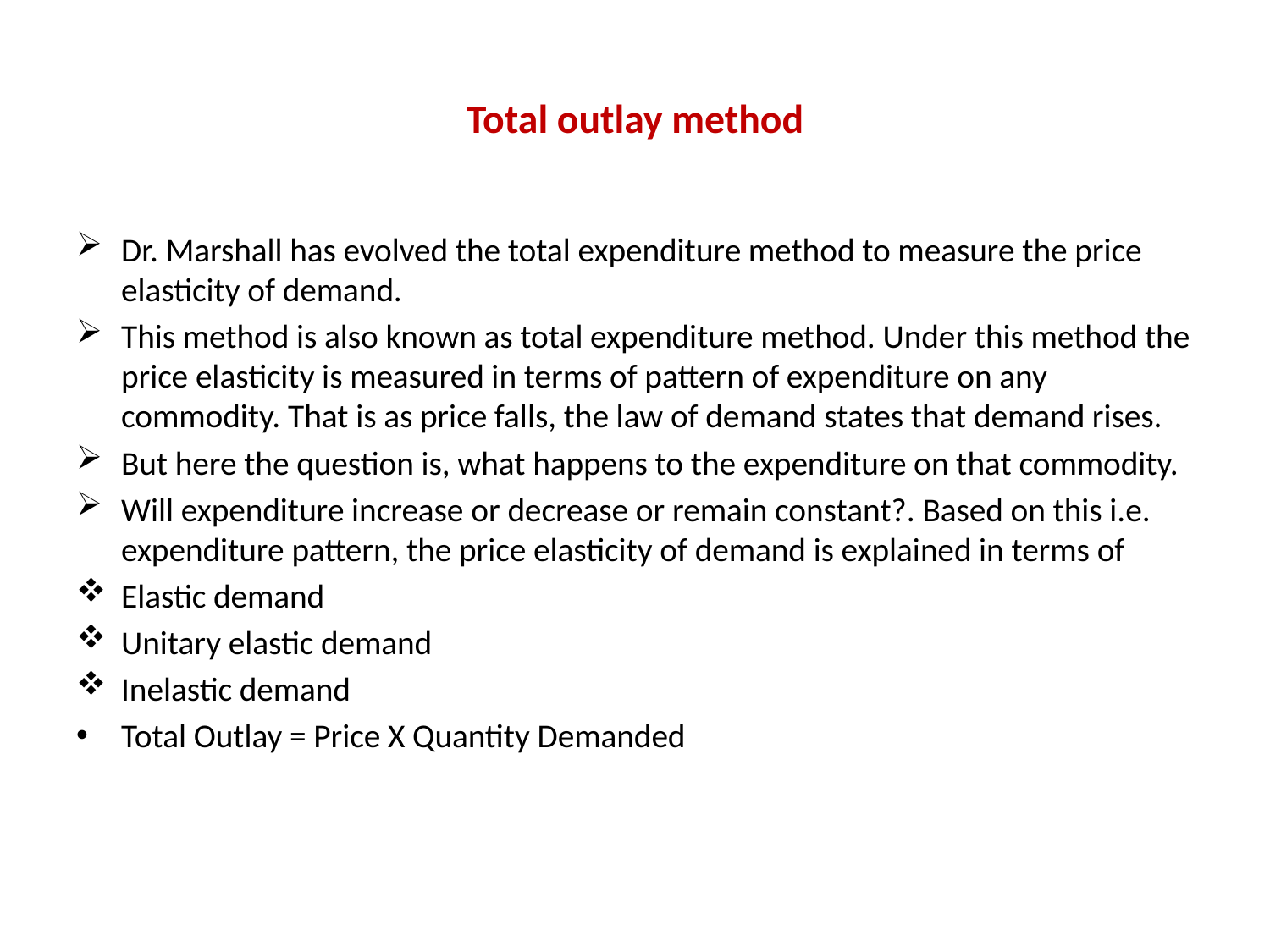

# Total outlay method
Dr. Marshall has evolved the total expenditure method to measure the price elasticity of demand.
This method is also known as total expenditure method. Under this method the price elasticity is measured in terms of pattern of expenditure on any commodity. That is as price falls, the law of demand states that demand rises.
But here the question is, what happens to the expenditure on that commodity.
Will expenditure increase or decrease or remain constant?. Based on this i.e. expenditure pattern, the price elasticity of demand is explained in terms of
Elastic demand
Unitary elastic demand
Inelastic demand
Total Outlay = Price X Quantity Demanded